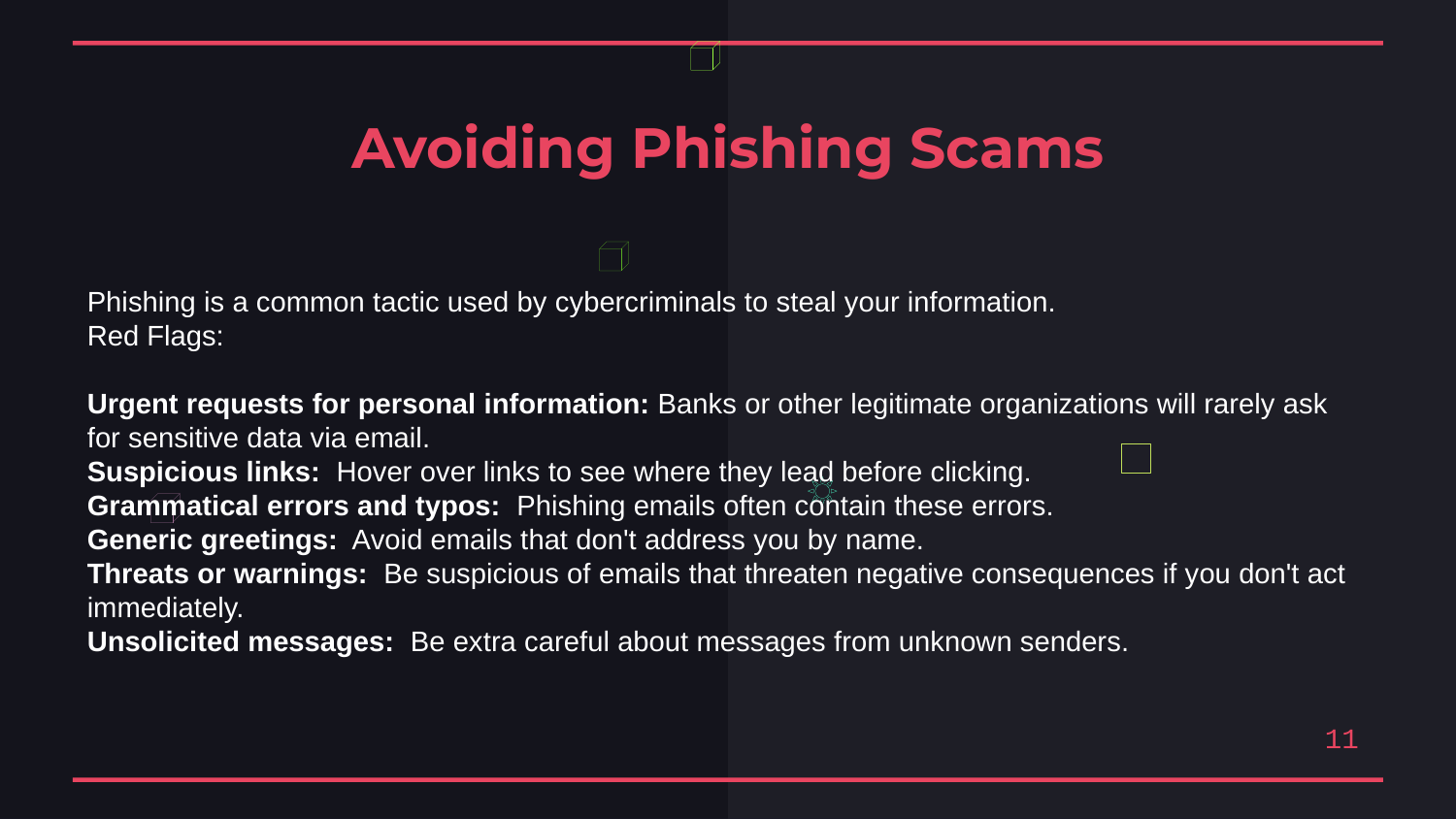

Avoiding Phishing Scams

Phishing is a common tactic used by cybercriminals to steal your information.
Red Flags:

Urgent requests for personal information: Banks or other legitimate organizations will rarely ask for sensitive data via email.
Suspicious links:  Hover over links to see where they lead before clicking.
Grammatical errors and typos:  Phishing emails often contain these errors.
Generic greetings:  Avoid emails that don't address you by name.
Threats or warnings:  Be suspicious of emails that threaten negative consequences if you don't act immediately.
Unsolicited messages:  Be extra careful about messages from unknown senders.

11